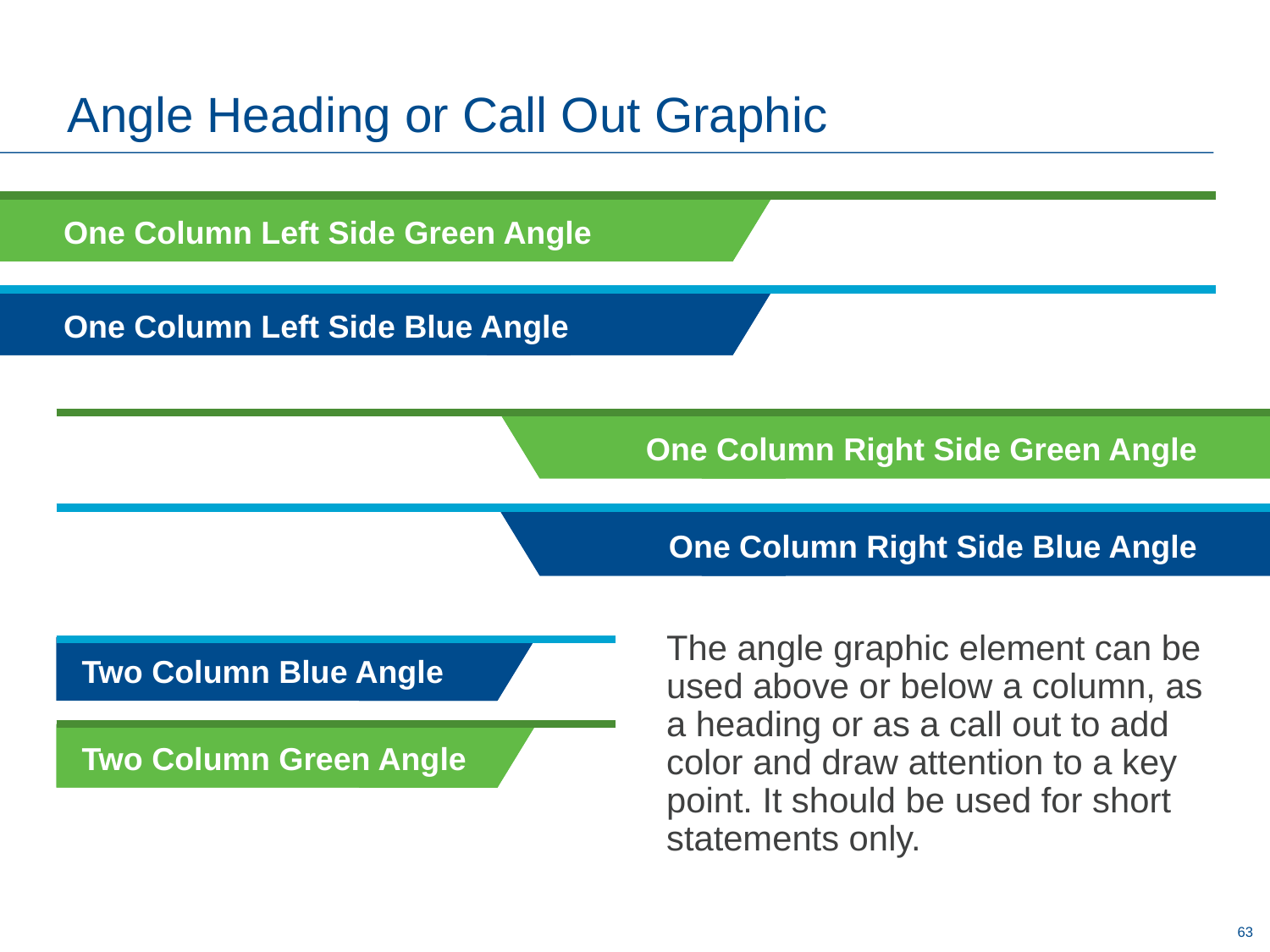

# Angle Heading or Call Out Graphic

One Column Left Side Green Angle

One Column Left Side Blue Angle

One Column Right Side Green Angle

One Column Right Side Blue Angle

Two Column Blue Angle

Two Column Green Angle